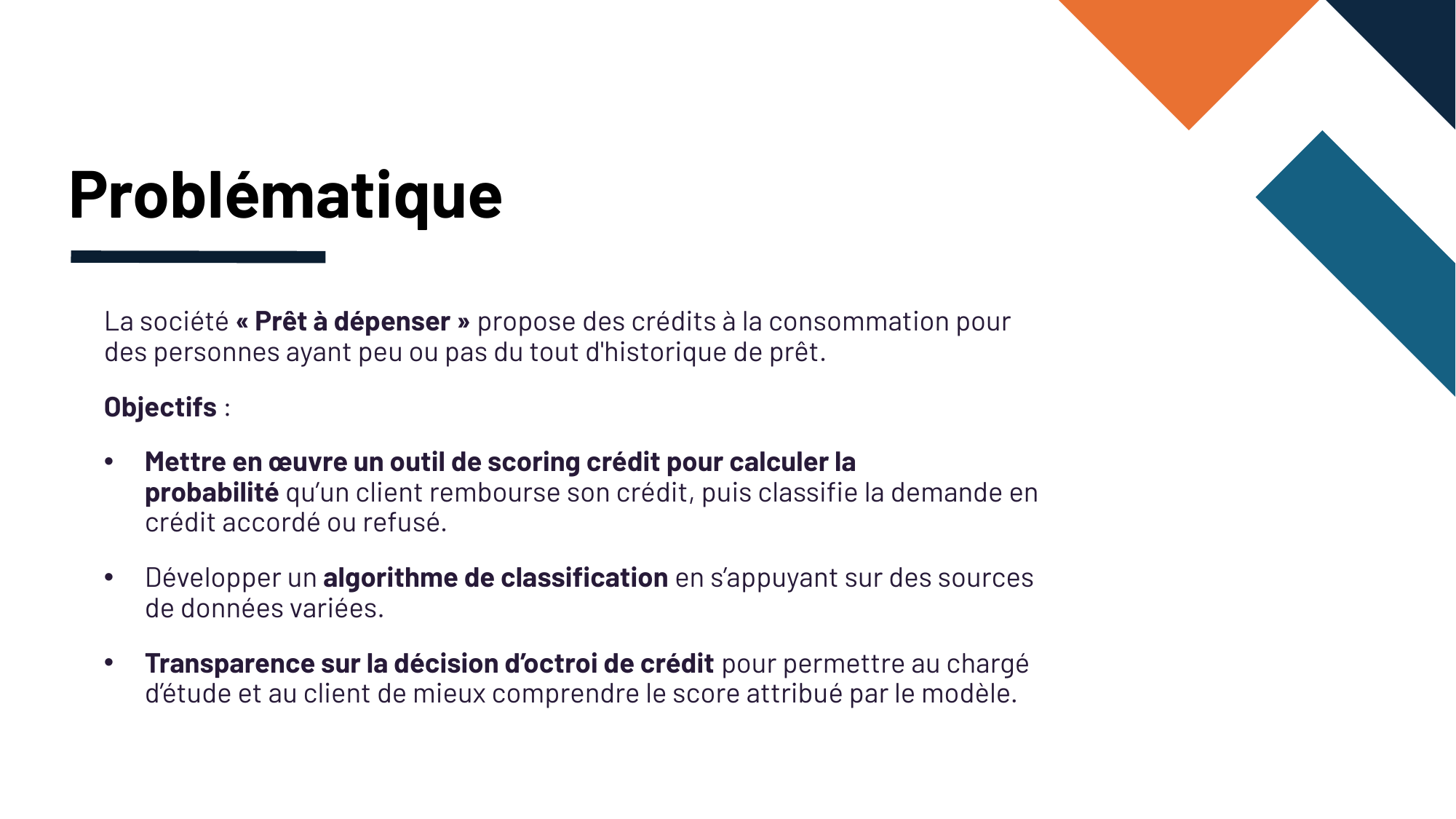

# Problématique
La société « Prêt à dépenser » propose des crédits à la consommation pour des personnes ayant peu ou pas du tout d'historique de prêt.
Objectifs :
Mettre en œuvre un outil de scoring crédit pour calculer la probabilité qu’un client rembourse son crédit, puis classifie la demande en crédit accordé ou refusé.
Développer un algorithme de classification en s’appuyant sur des sources de données variées.
Transparence sur la décision d’octroi de crédit pour permettre au chargé d’étude et au client de mieux comprendre le score attribué par le modèle.